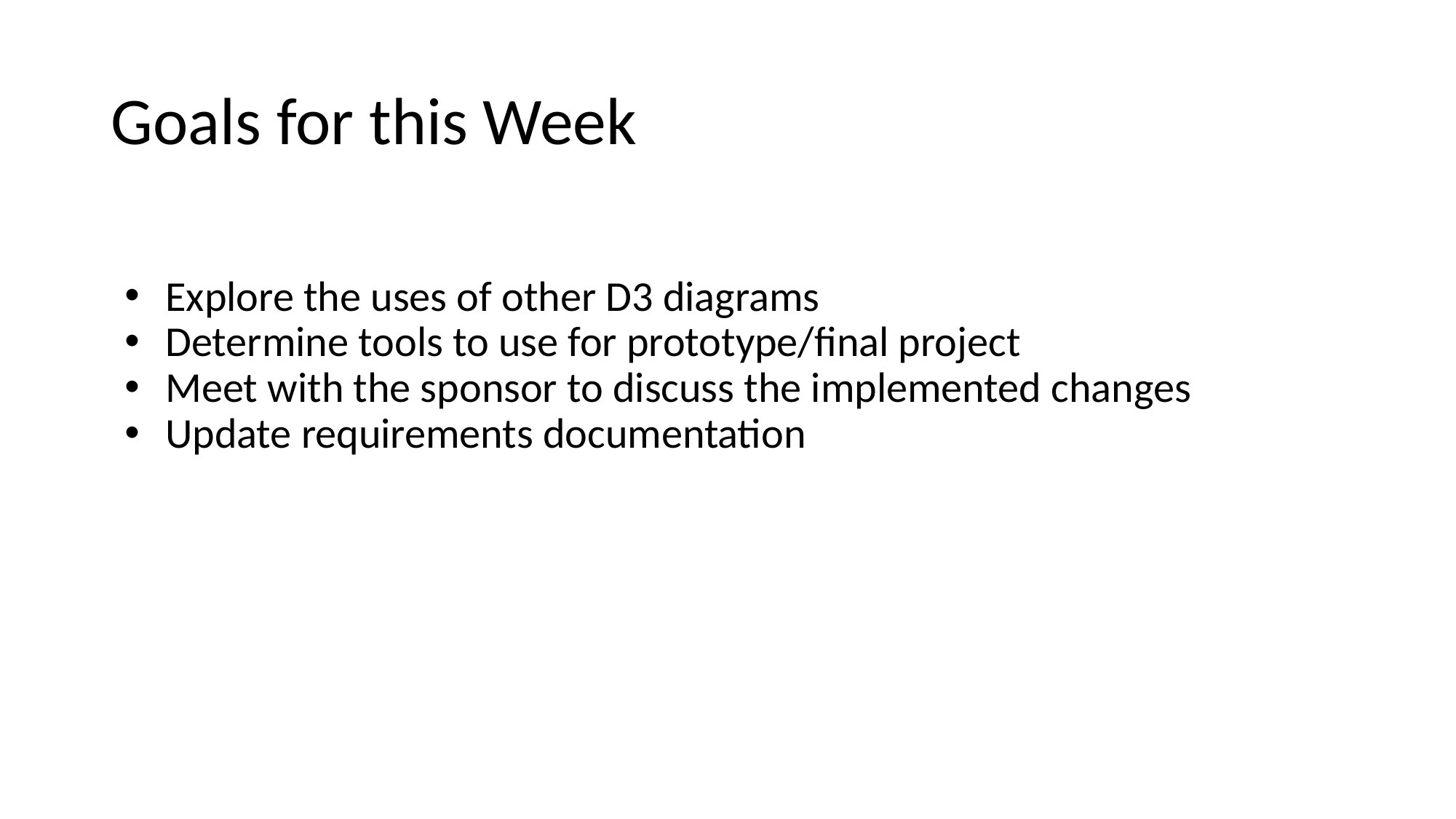

# Goals for this Week

Explore the uses of other D3 diagrams
Determine tools to use for prototype/final project
Meet with the sponsor to discuss the implemented changes
Update requirements documentation